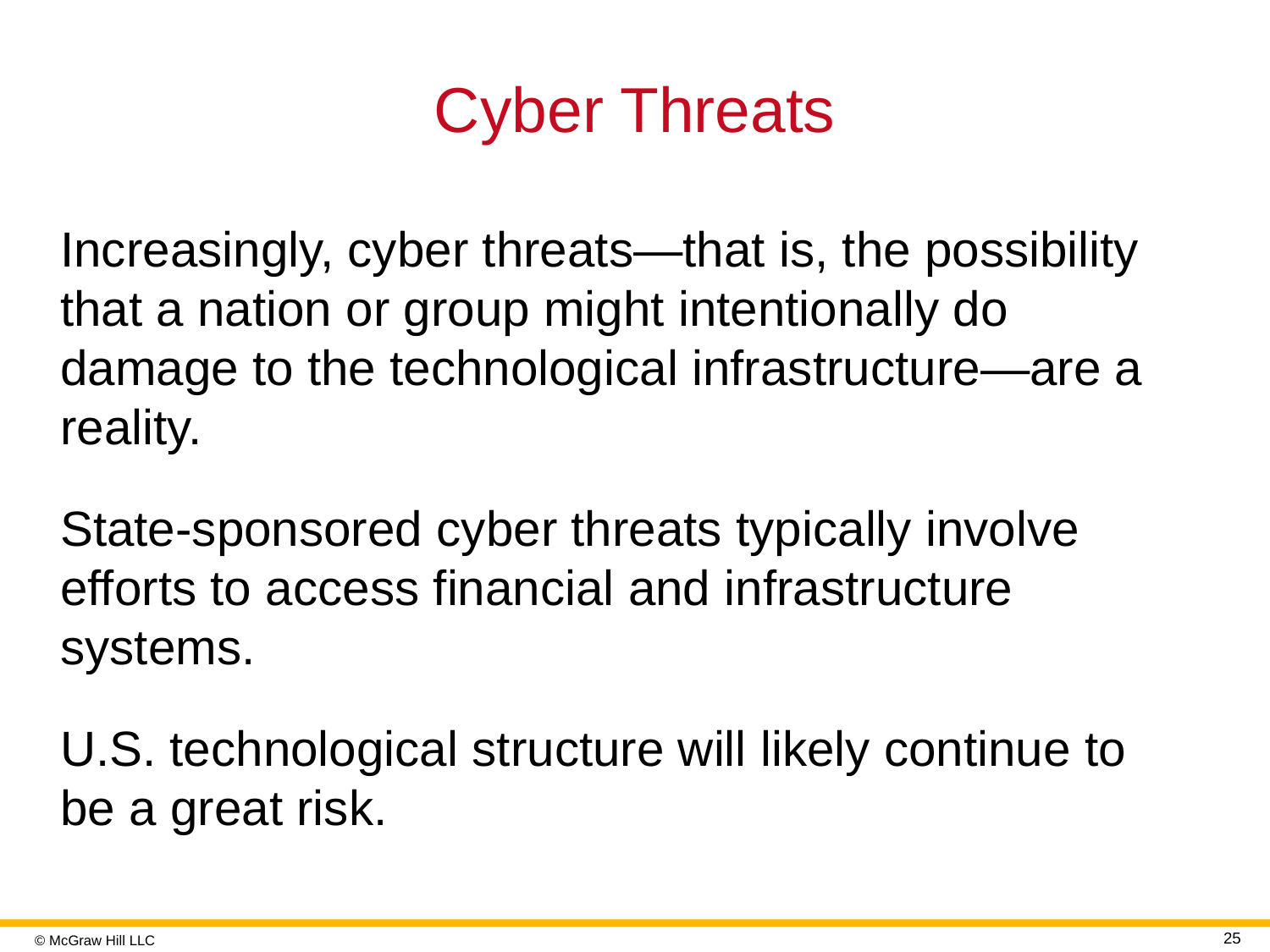

# Cyber Threats
Increasingly, cyber threats—that is, the possibility that a nation or group might intentionally do damage to the technological infrastructure—are a reality.
State-sponsored cyber threats typically involve efforts to access financial and infrastructure systems.
U.S. technological structure will likely continue to be a great risk.
25